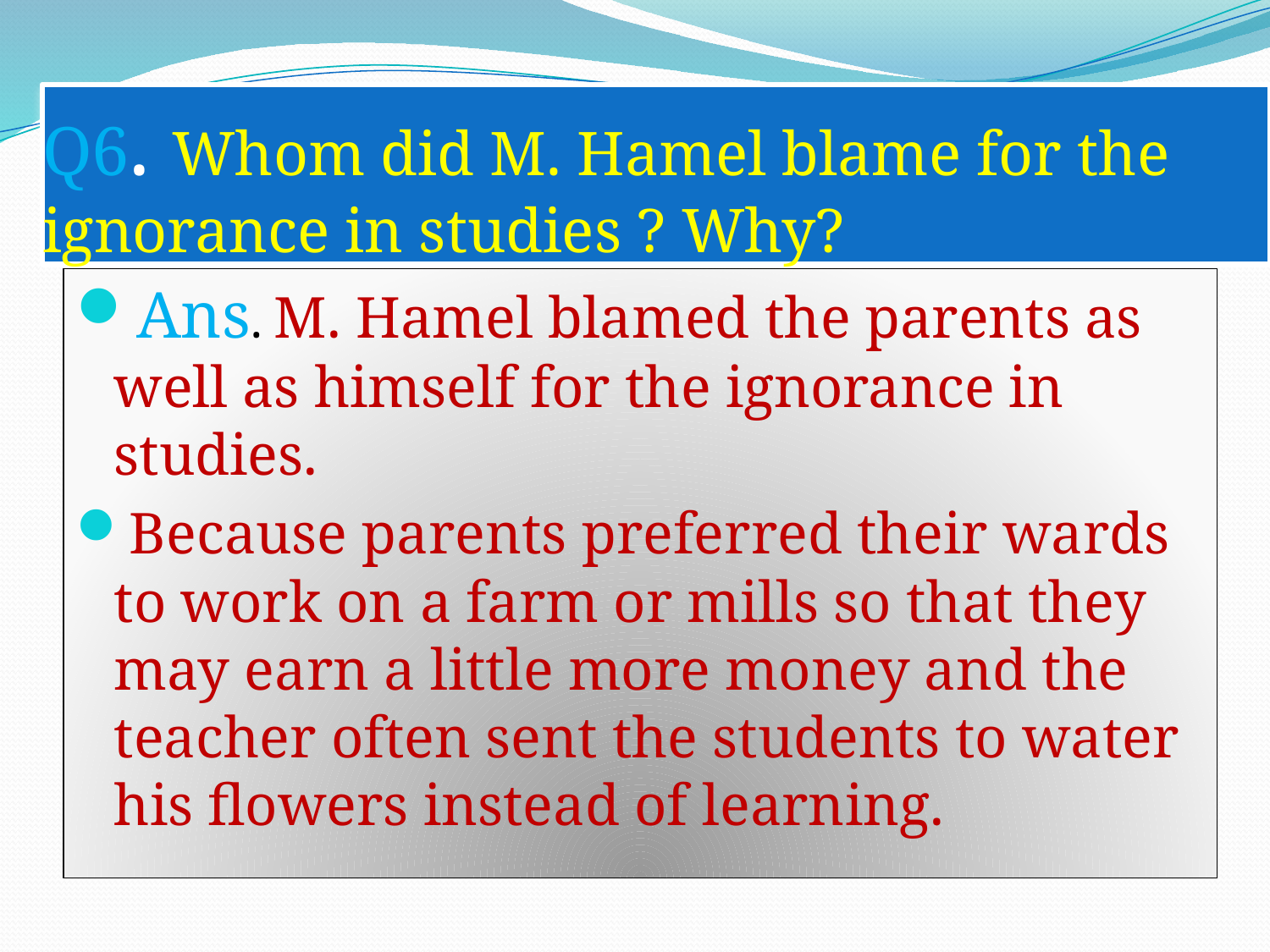

# Q6. Whom did M. Hamel blame for the ignorance in studies ? Why?
Ans. M. Hamel blamed the parents as well as himself for the ignorance in studies.
Because parents preferred their wards to work on a farm or mills so that they may earn a little more money and the teacher often sent the students to water his flowers instead of learning.